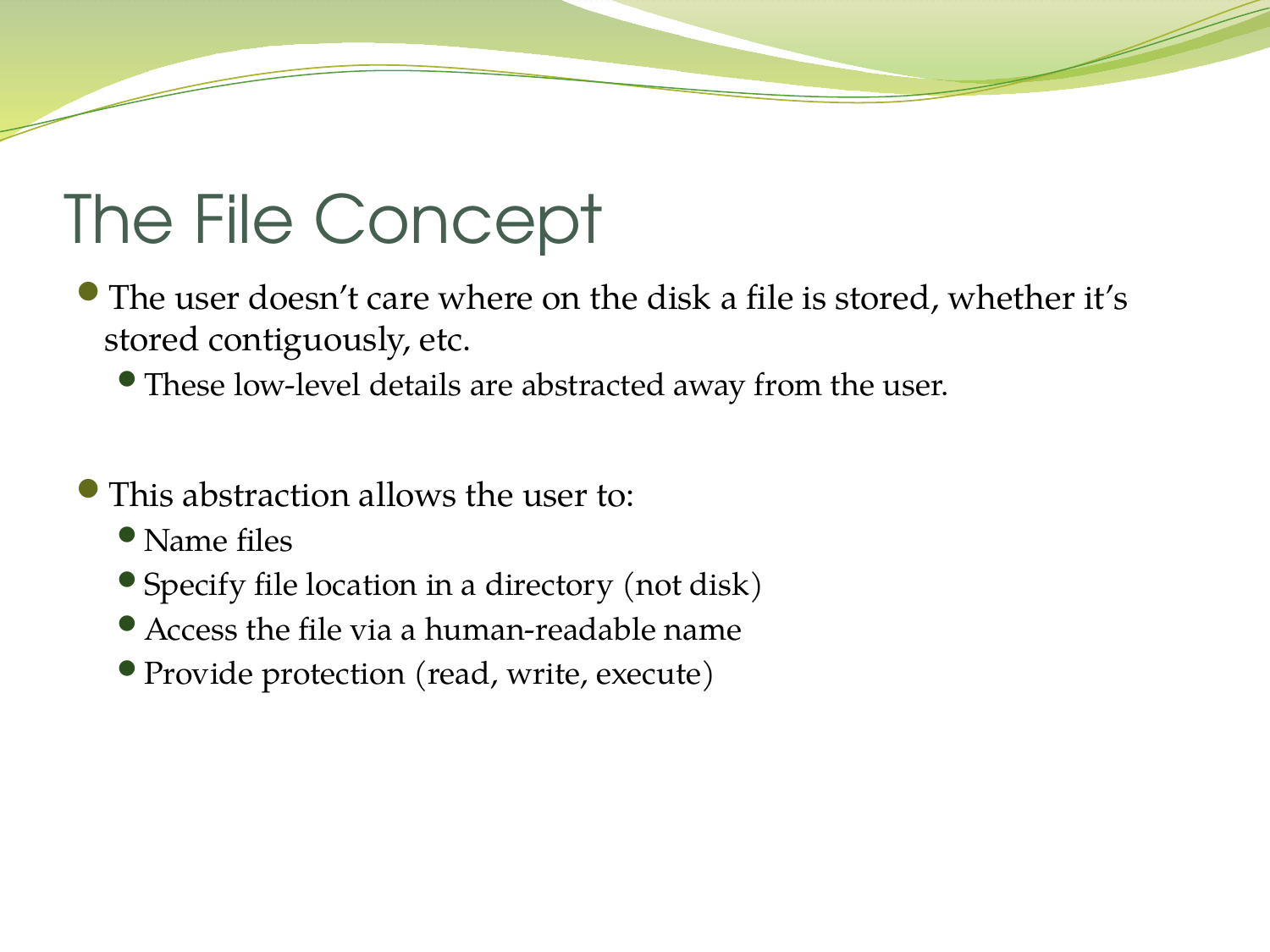

# The File Concept
The user doesn’t care where on the disk a file is stored, whether it’s stored contiguously, etc.
These low-level details are abstracted away from the user.

This abstraction allows the user to:
Name files
Specify file location in a directory (not disk)
Access the file via a human-readable name
Provide protection (read, write, execute)